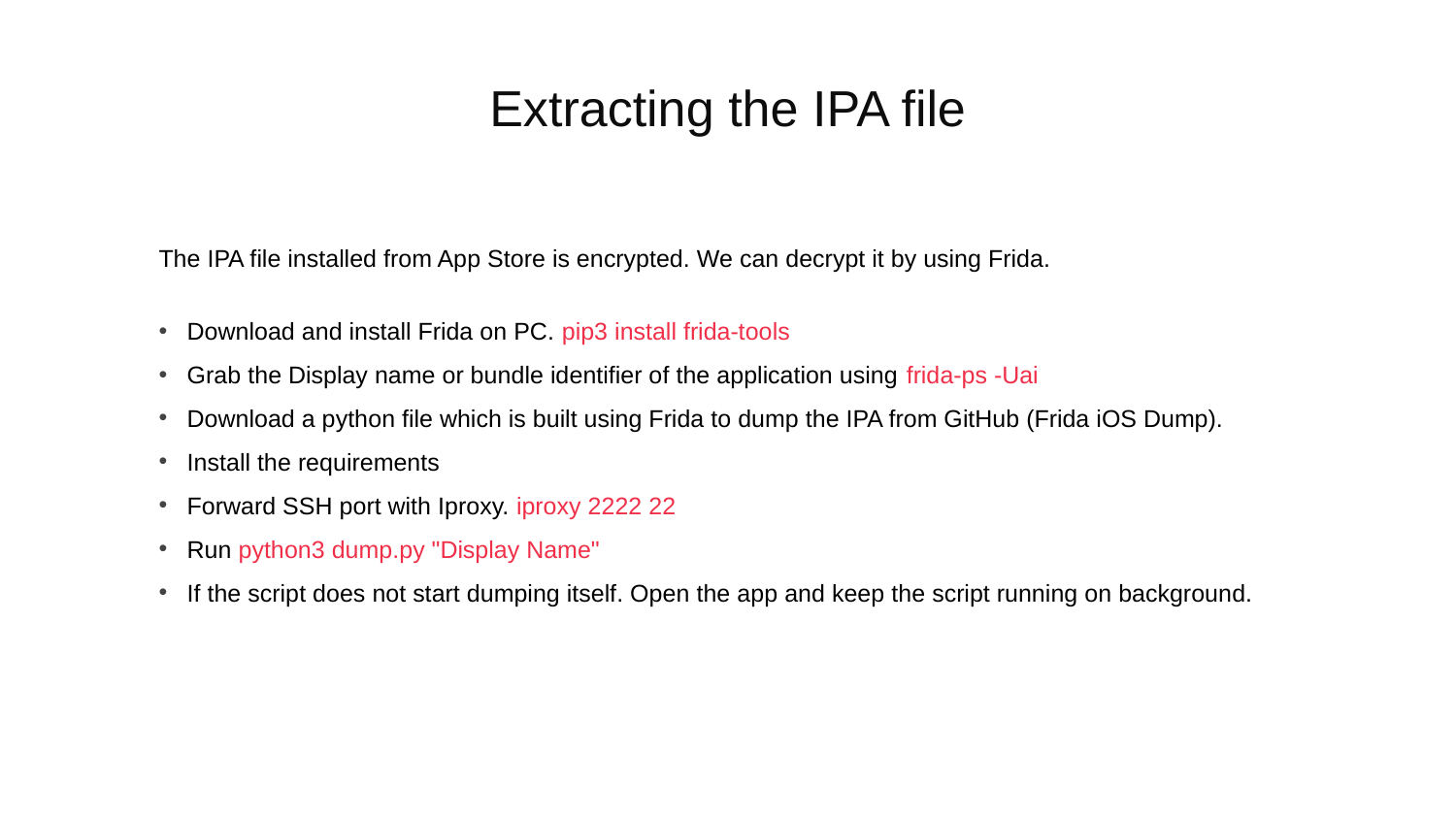

Extracting the IPA file

The IPA file installed from App Store is encrypted. We can decrypt it by using Frida.

Download and install Frida on PC. pip3 install frida-tools
Grab the Display name or bundle identifier of the application using frida-ps -Uai
Download a python file which is built using Frida to dump the IPA from GitHub (Frida iOS Dump).
Install the requirements
Forward SSH port with Iproxy. iproxy 2222 22
Run python3 dump.py "Display Name"
If the script does not start dumping itself. Open the app and keep the script running on background.